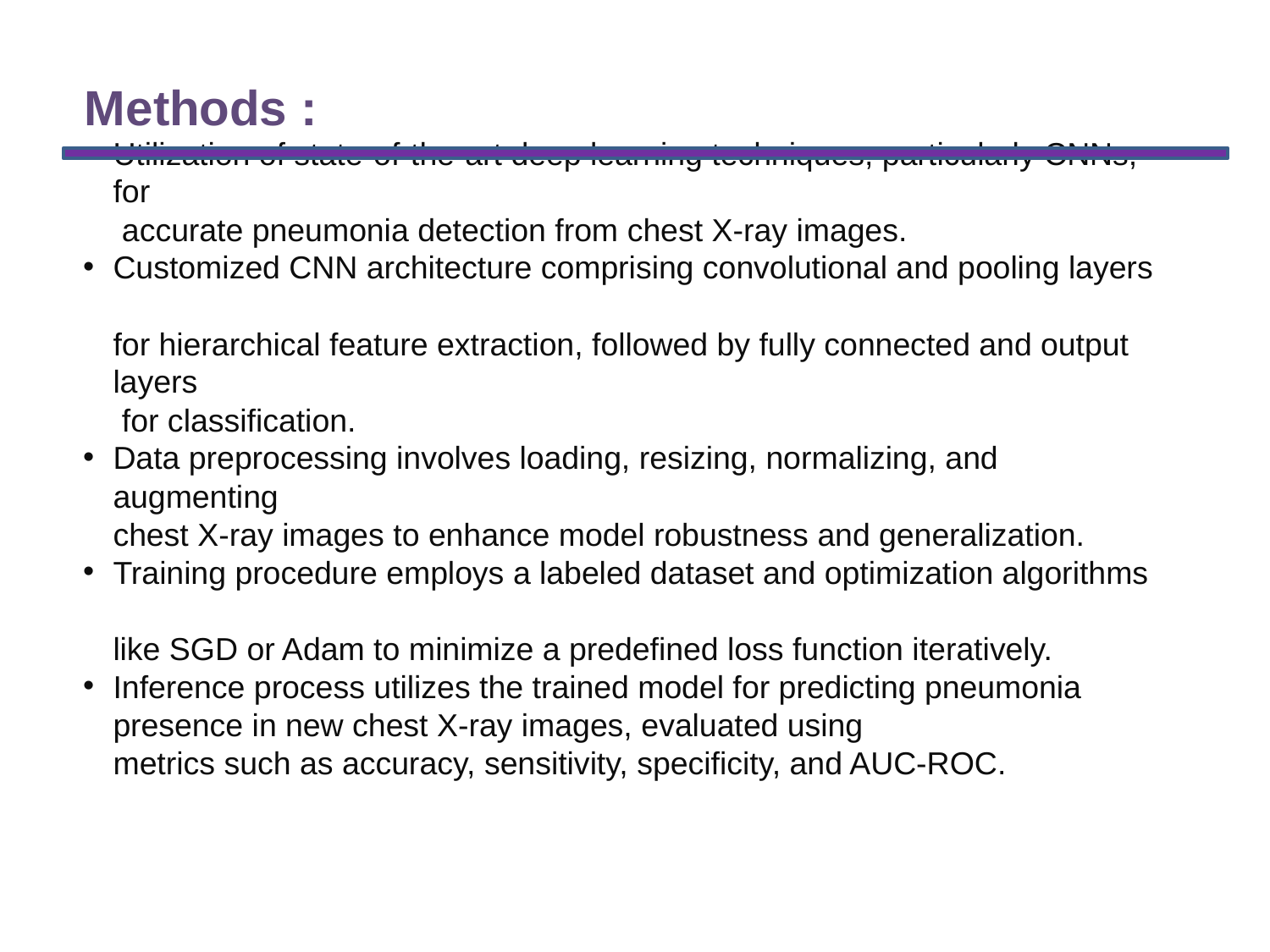

Methods :

# Utilization of state-of-the-art deep learning techniques, particularly CNNs, for accurate pneumonia detection from chest X-ray images.
Customized CNN architecture comprising convolutional and pooling layers
for hierarchical feature extraction, followed by fully connected and output layers
 for classification.
Data preprocessing involves loading, resizing, normalizing, and augmenting
chest X-ray images to enhance model robustness and generalization.
Training procedure employs a labeled dataset and optimization algorithms
like SGD or Adam to minimize a predefined loss function iteratively.
Inference process utilizes the trained model for predicting pneumonia
presence in new chest X-ray images, evaluated using
metrics such as accuracy, sensitivity, specificity, and AUC-ROC.